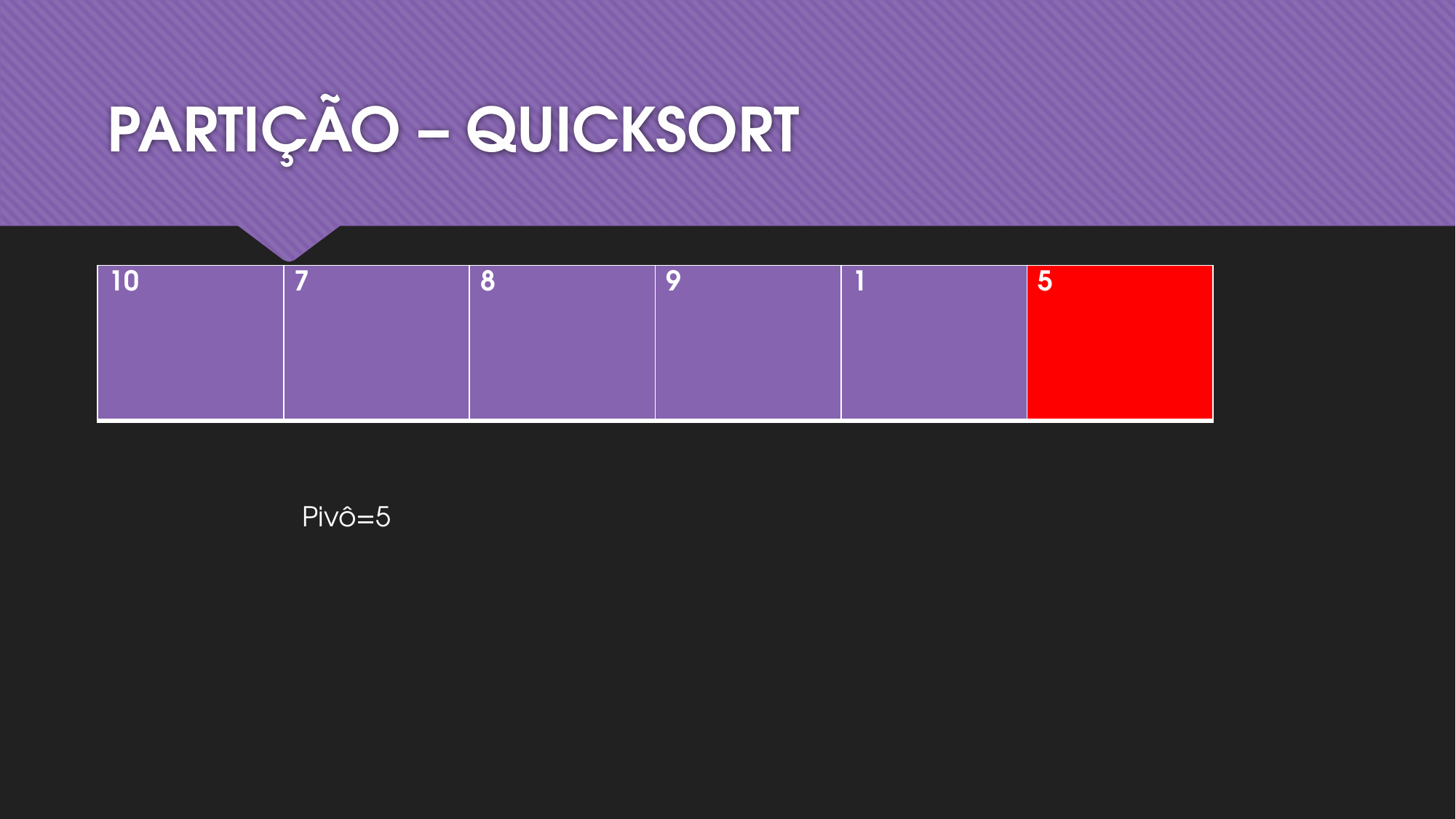

# PARTIÇÃO – QUICKSORT
| 10 | 7 | 8 | 9 | 1 | 5 |
| --- | --- | --- | --- | --- | --- |
Pivô=5